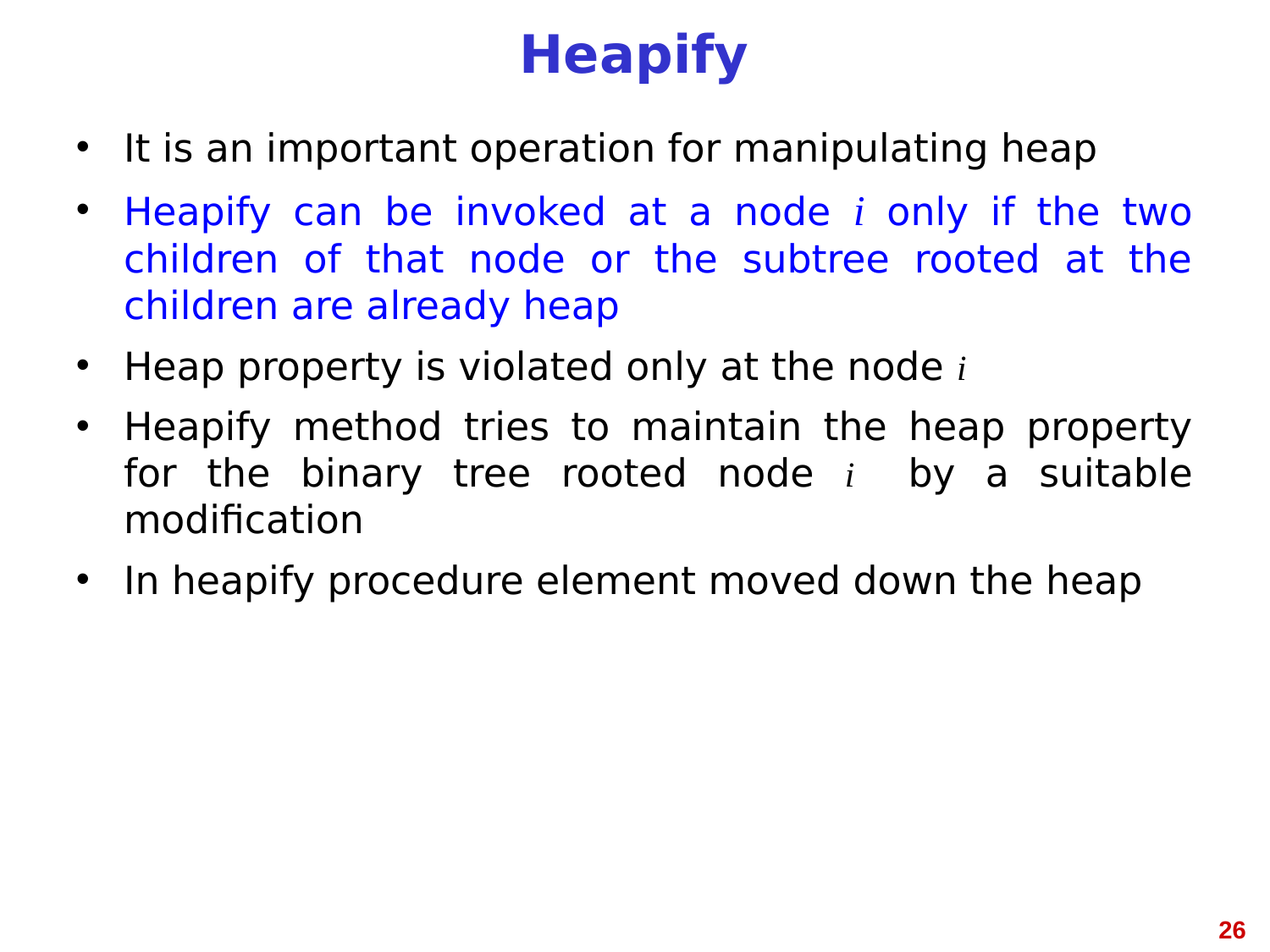

# Heapify
It is an important operation for manipulating heap
Heapify can be invoked at a node i only if the two children of that node or the subtree rooted at the children are already heap
Heap property is violated only at the node i
Heapify method tries to maintain the heap property for the binary tree rooted node i  by a suitable modification
In heapify procedure element moved down the heap
i